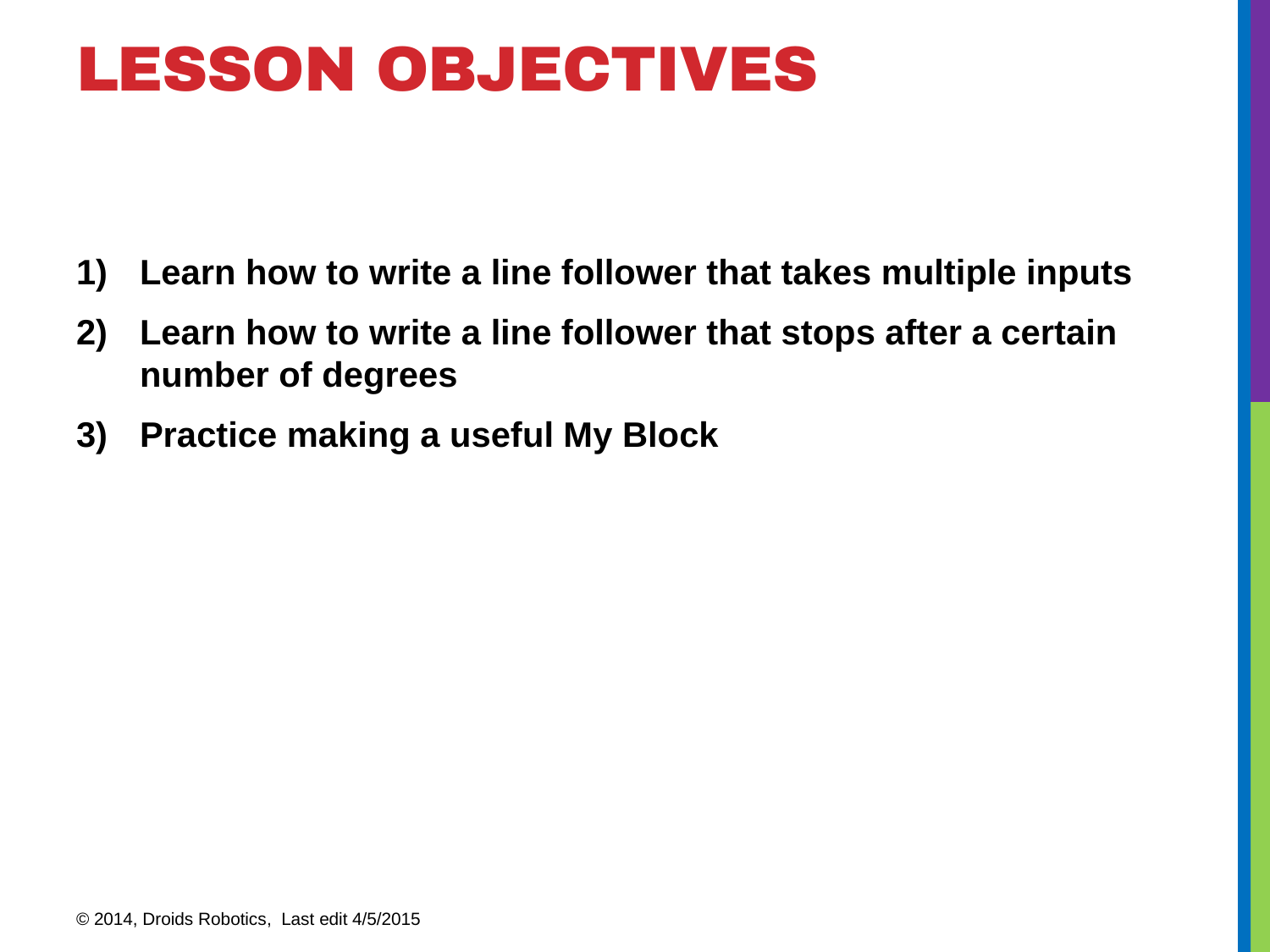

# Lesson Objectives
Learn how to write a line follower that takes multiple inputs
Learn how to write a line follower that stops after a certain number of degrees
Practice making a useful My Block
© 2014, Droids Robotics,  Last edit 4/5/2015